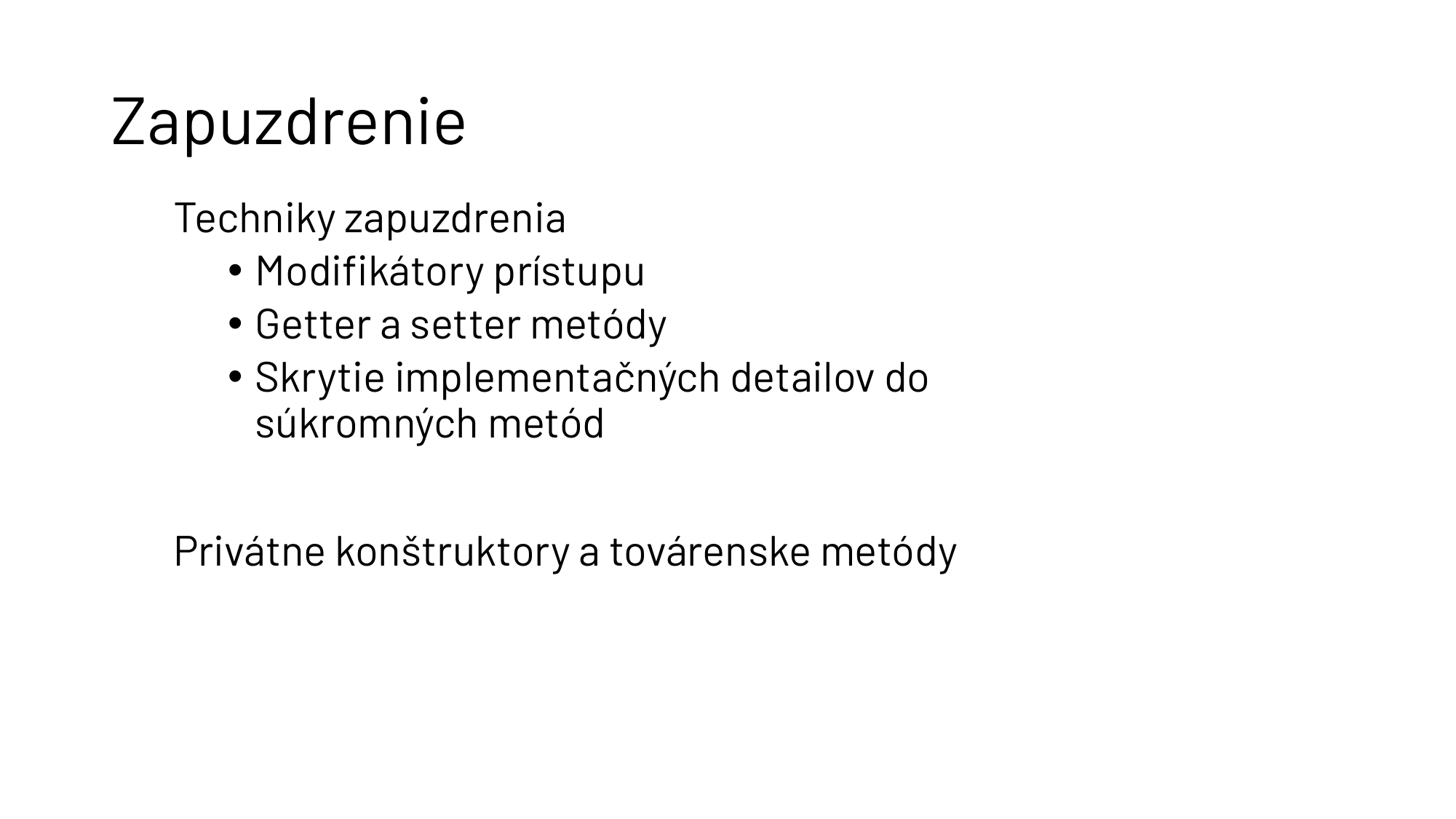

# Zapuzdrenie
Techniky zapuzdrenia
Modifikátory prístupu
Getter a setter metódy
Skrytie implementačných detailov do súkromných metód

Privátne konštruktory a továrenske metódy